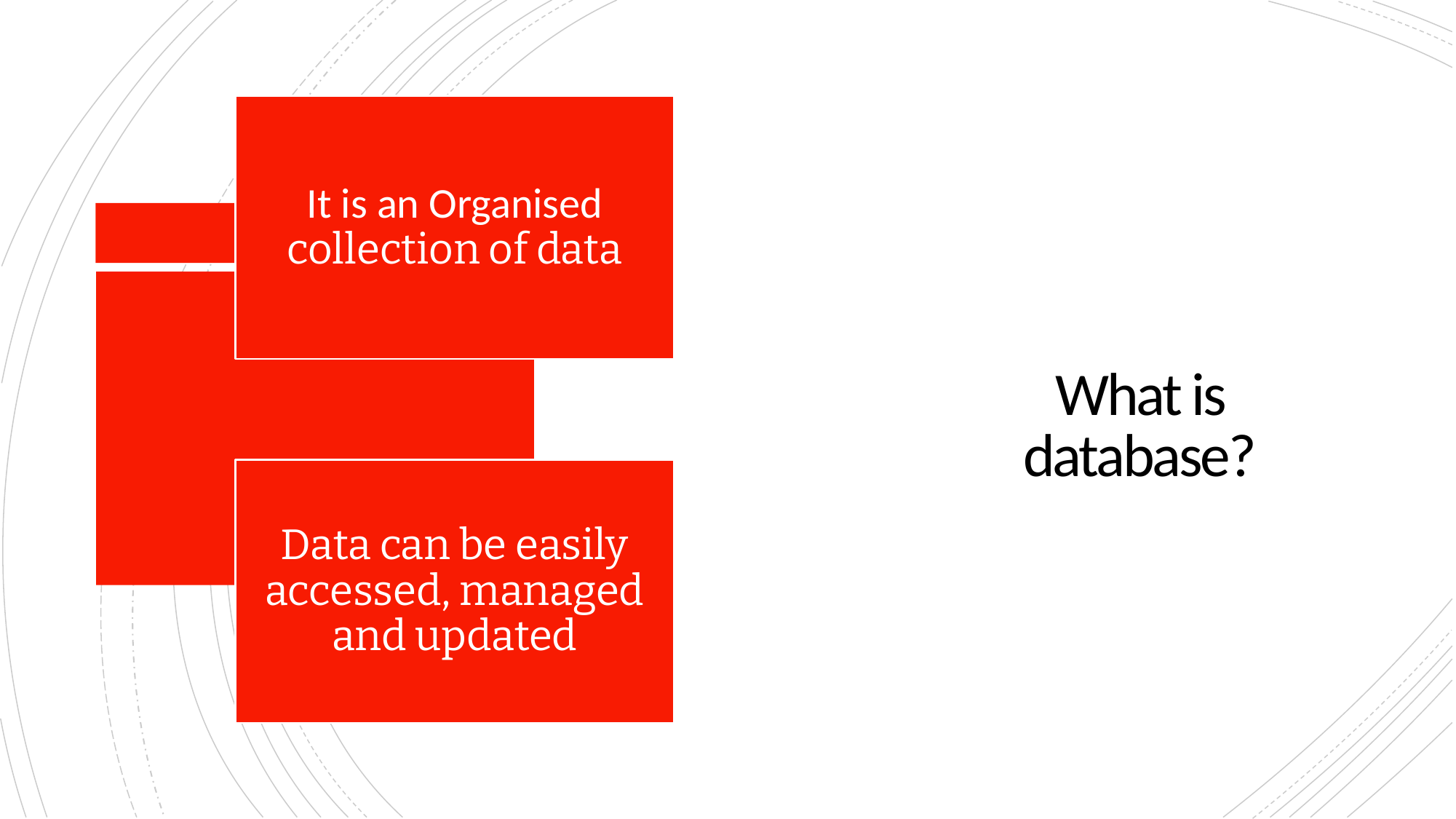

It is an Organised collection of data
Data can be easily accessed, managed and updated
# What is database?